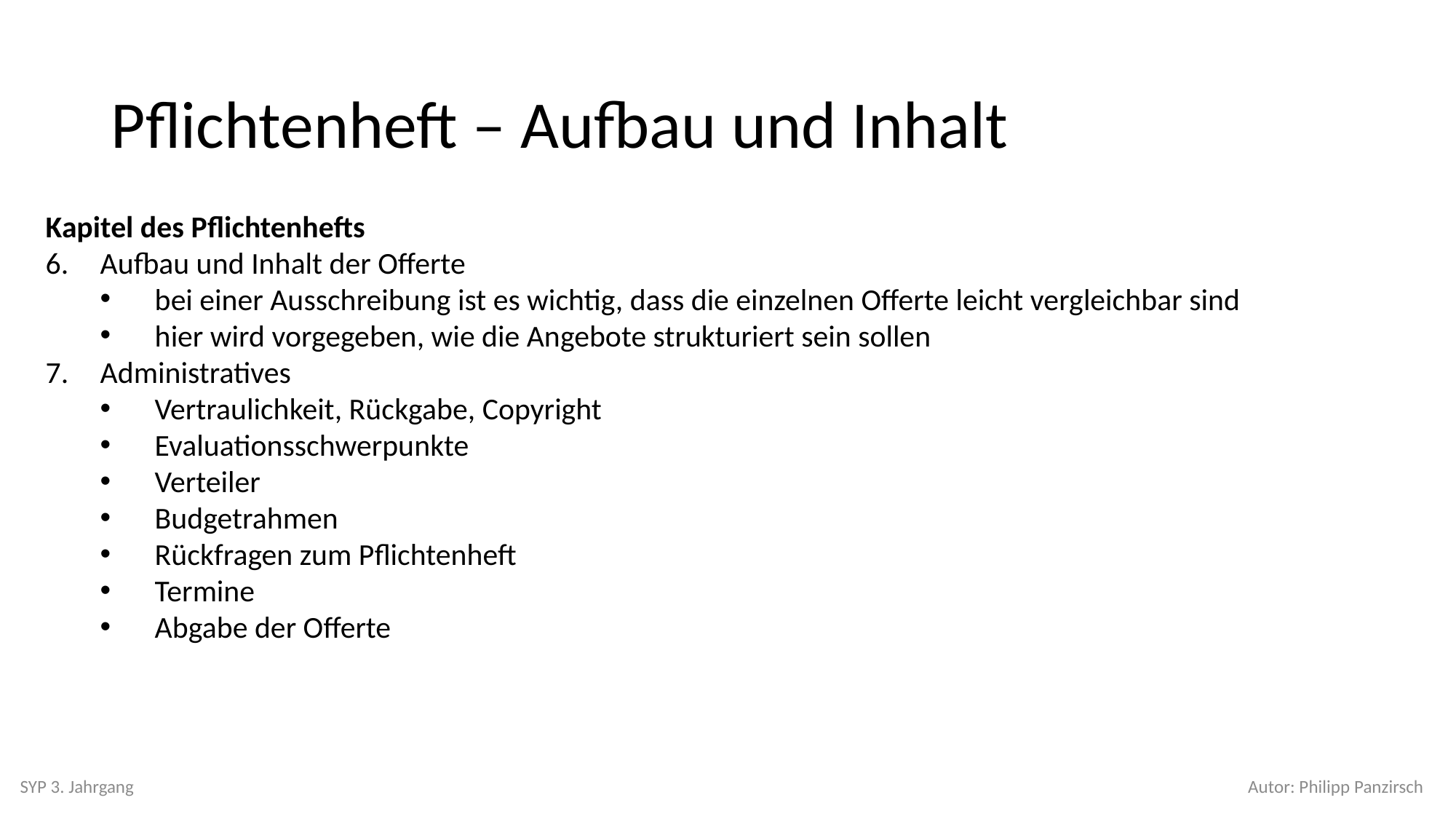

# Pflichtenheft – Aufbau und Inhalt
Kapitel des Pflichtenhefts
Aufbau und Inhalt der Offerte
bei einer Ausschreibung ist es wichtig, dass die einzelnen Offerte leicht vergleichbar sind
hier wird vorgegeben, wie die Angebote strukturiert sein sollen
Administratives
Vertraulichkeit, Rückgabe, Copyright
Evaluationsschwerpunkte
Verteiler
Budgetrahmen
Rückfragen zum Pflichtenheft
Termine
Abgabe der Offerte

SYP 3. Jahrgang
Autor: Philipp Panzirsch